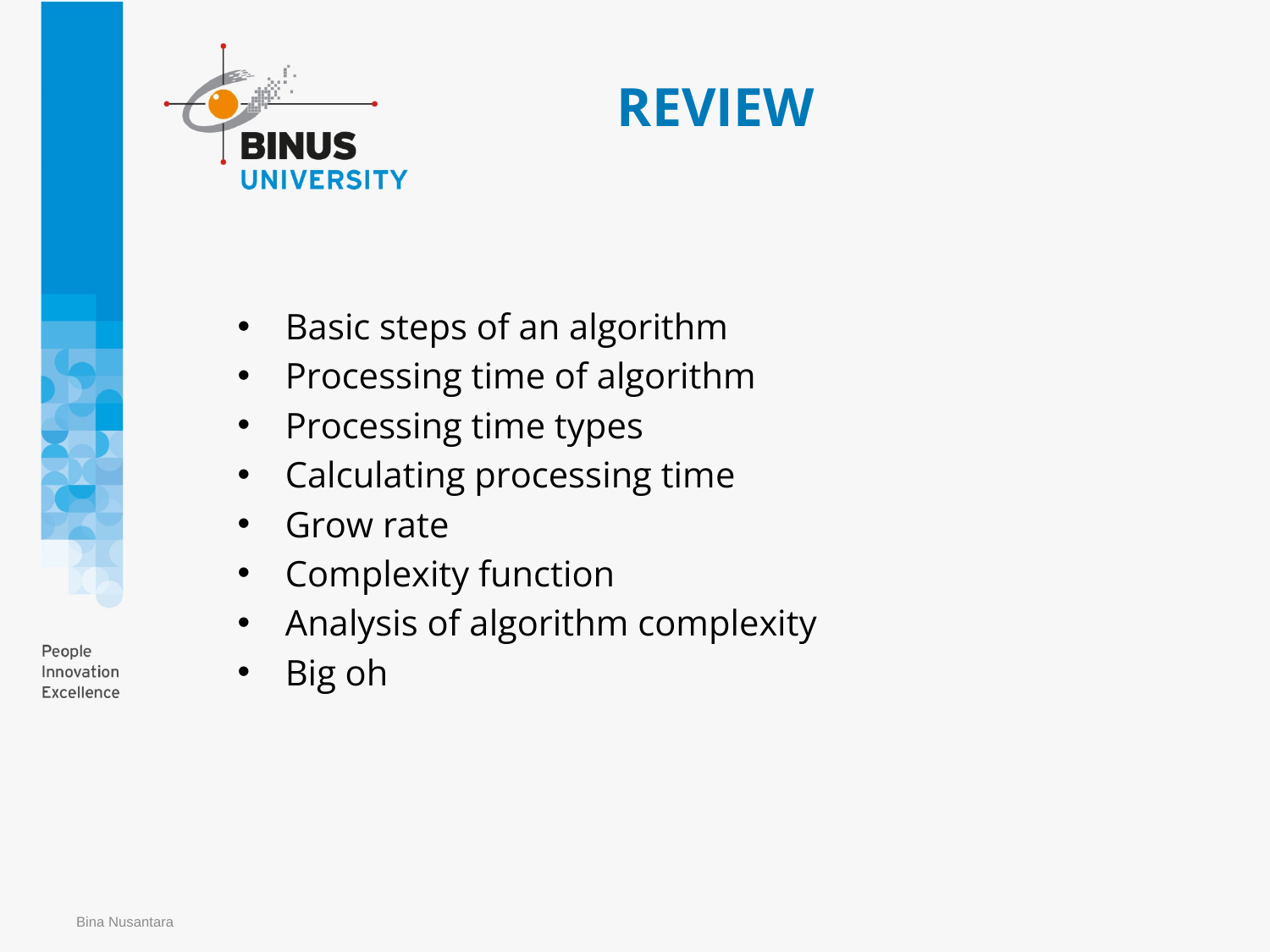

# REVIEW
Basic steps of an algorithm
Processing time of algorithm
Processing time types
Calculating processing time
Grow rate
Complexity function
Analysis of algorithm complexity
Big oh
Bina Nusantara